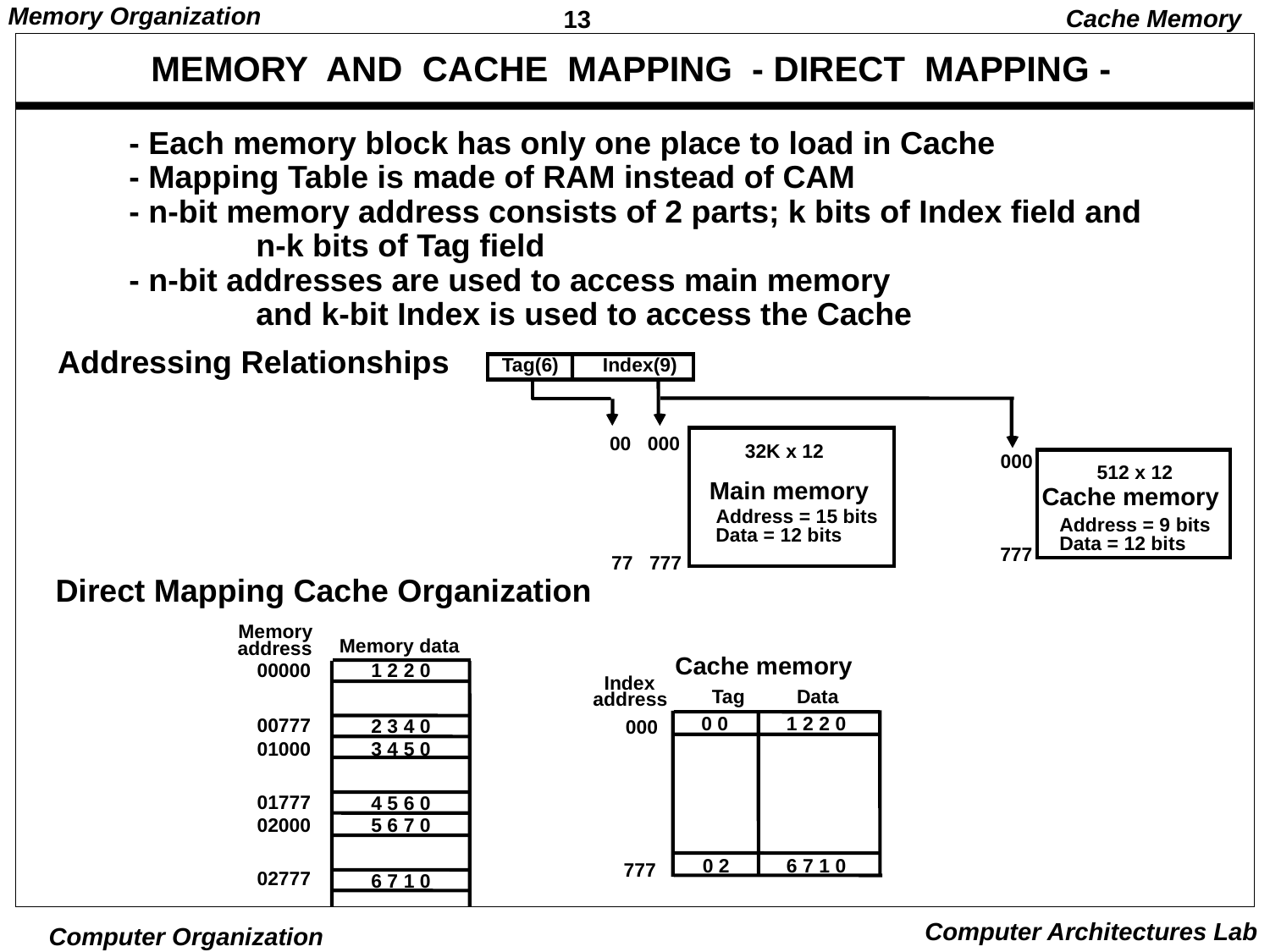

Cache Memory
# MEMORY  AND  CACHE  MAPPING  - DIRECT  MAPPING -
- Each memory block has only one place to load in Cache
- Mapping Table is made of RAM instead of CAM
- n-bit memory address consists of 2 parts; k bits of Index field and
       	n-k bits of Tag field
- n-bit addresses are used to access main memory
  	and k-bit Index is used to access the Cache
Addressing Relationships
Tag(6)        Index(9)

00   000

32K x 12

000

512 x 12
Main memory
Cache memory
Address = 15 bits

Address = 9 bits

Data = 12 bits
Data = 12 bits
777
77   777
Direct Mapping Cache Organization
Memory

Memory data
address
Cache memory
00000
1 2 2 0

Index

Tag
Data
address
0 0
1 2 2 0
00777
2 3 4 0

000

01000
3 4 5 0

01777
4 5 6 0

02000
5 6 7 0

0 2
6 7 1 0

777
02777
6 7 1 0